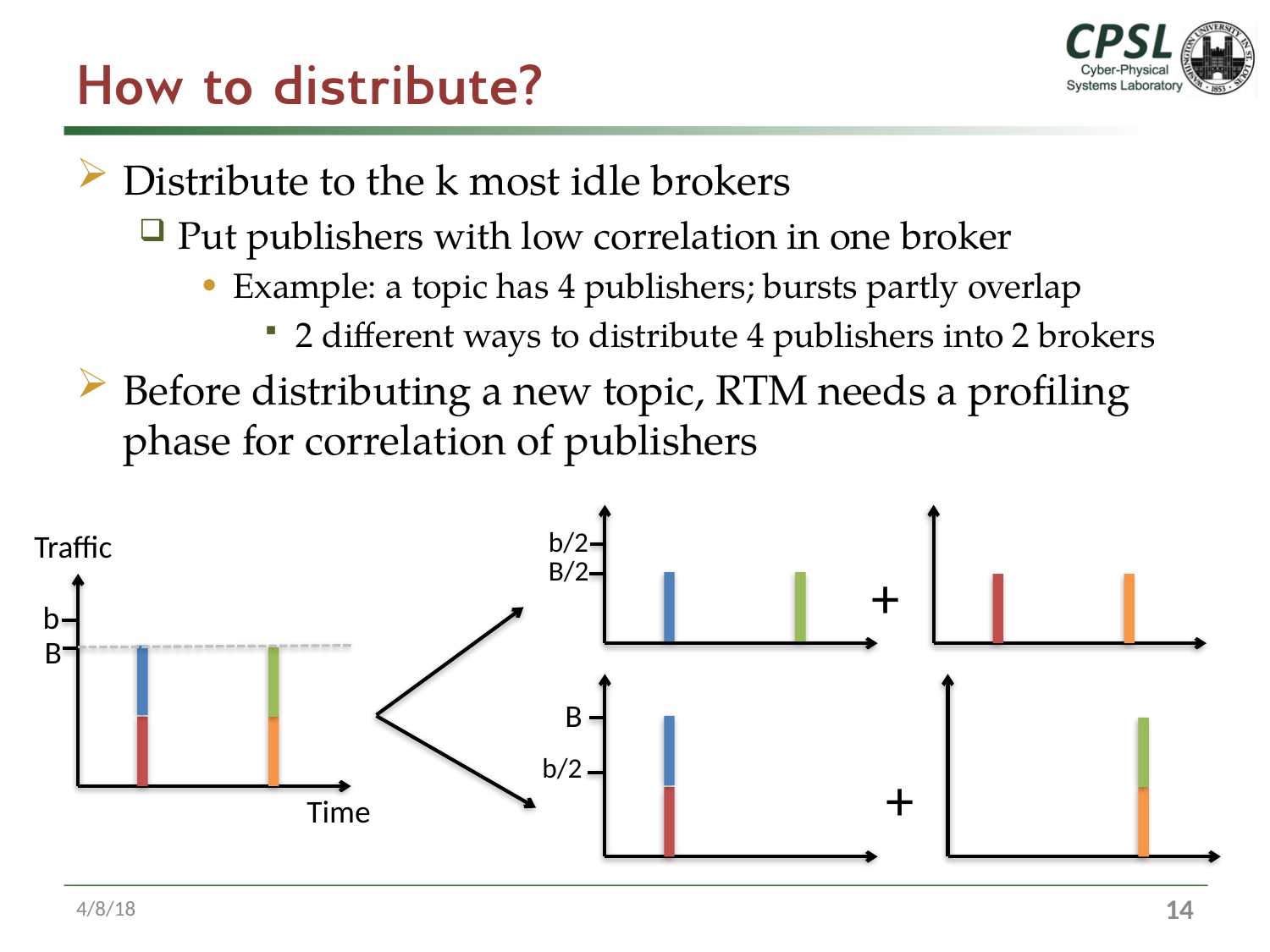

# How to distribute?
Distribute to the k most idle brokers
Put publishers with low correlation in one broker
Example: a topic has 4 publishers; bursts partly overlap
2 different ways to distribute 4 publishers into 2 brokers
Before distributing a new topic, RTM needs a profiling phase for correlation of publishers

b/2
Traffic
B/2
+

b
B

B

b/2
+
Time

4/8/18

14